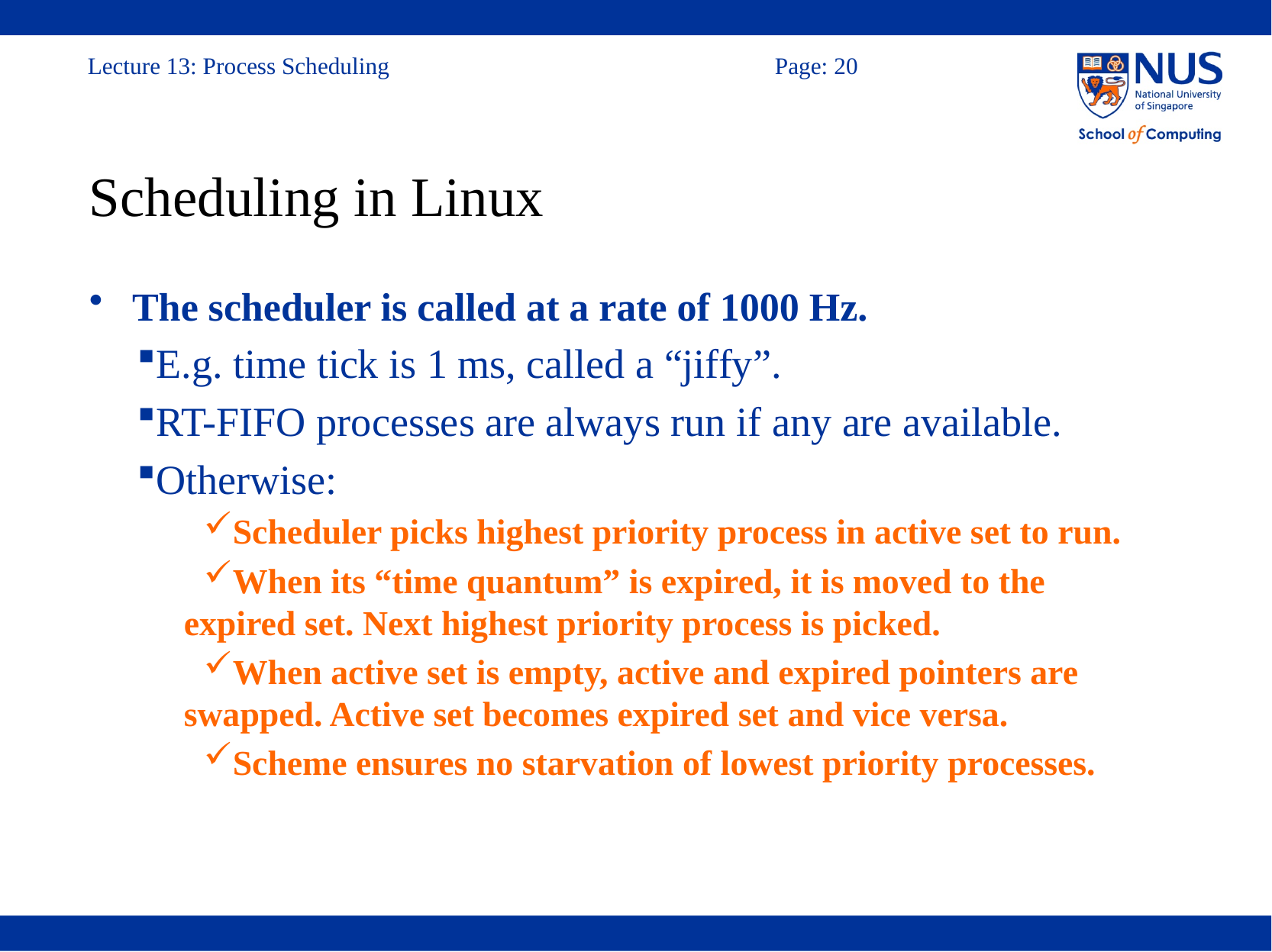

# Scheduling in Linux
The scheduler is called at a rate of 1000 Hz.
E.g. time tick is 1 ms, called a “jiffy”.
RT-FIFO processes are always run if any are available.
Otherwise:
Scheduler picks highest priority process in active set to run.
When its “time quantum” is expired, it is moved to the expired set. Next highest priority process is picked.
When active set is empty, active and expired pointers are swapped. Active set becomes expired set and vice versa.
Scheme ensures no starvation of lowest priority processes.